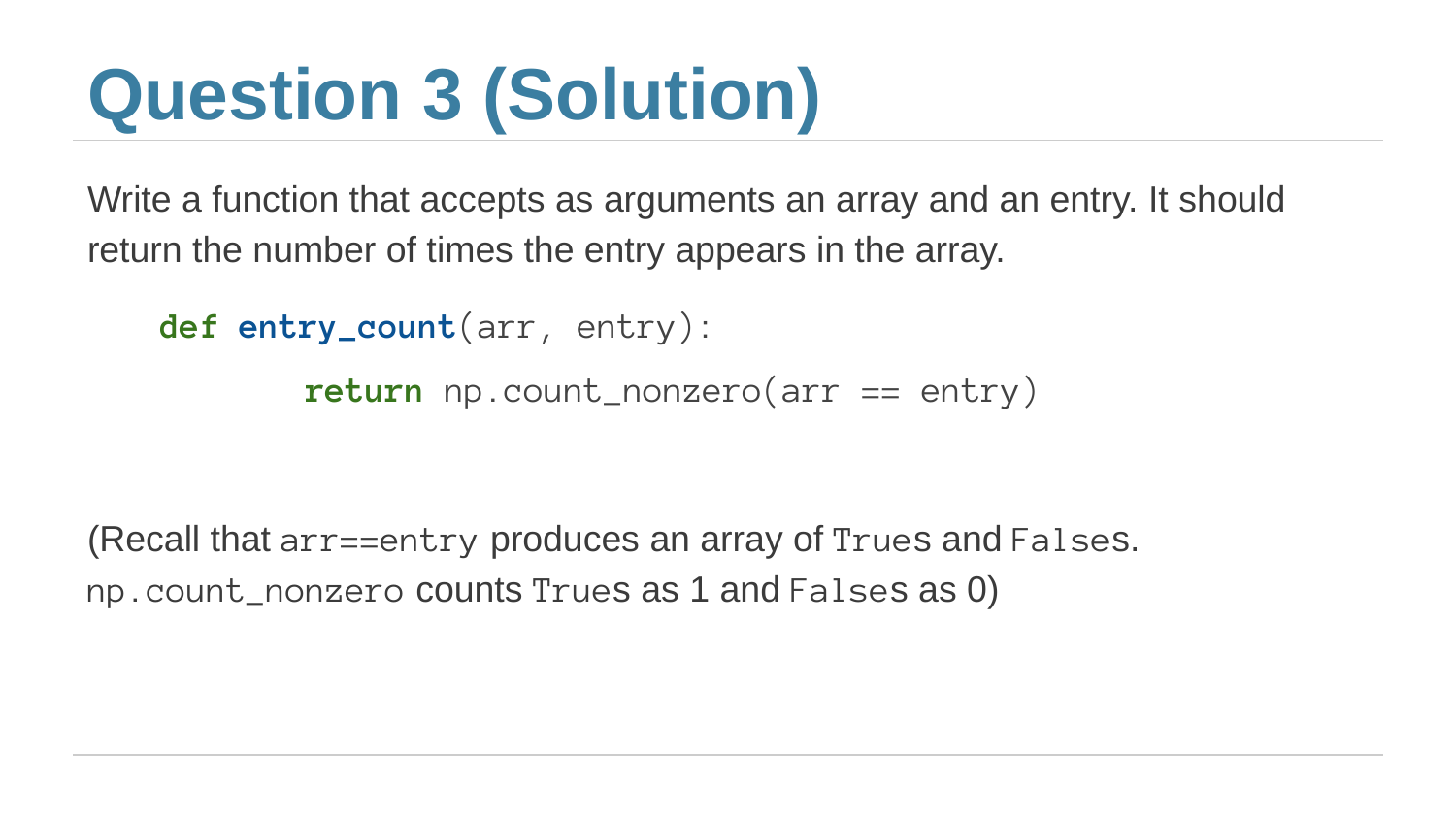

# Question 3 (Solution)
Write a function that accepts as arguments an array and an entry. It should return the number of times the entry appears in the array.
def entry_count(arr, entry):
	return np.count_nonzero(arr == entry)

(Recall that arr==entry produces an array of Trues and Falses. np.count_nonzero counts Trues as 1 and Falses as 0)